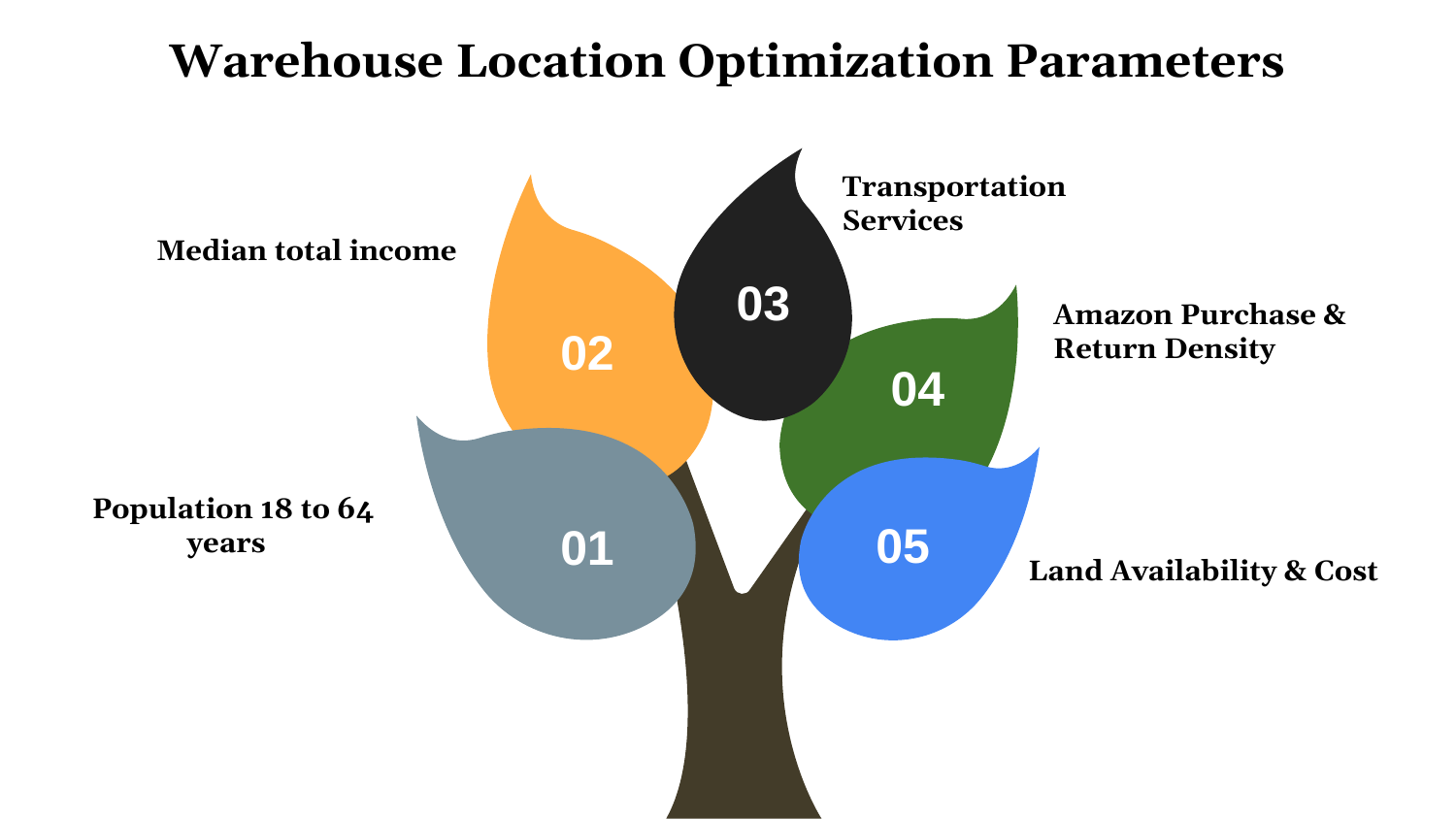

Warehouse Location Optimization Parameters

Transportation Services

Median total income
03
Amazon Purchase & Return Density

02
04
  Population 18 to 64 years
05
01
Land Availability & Cost